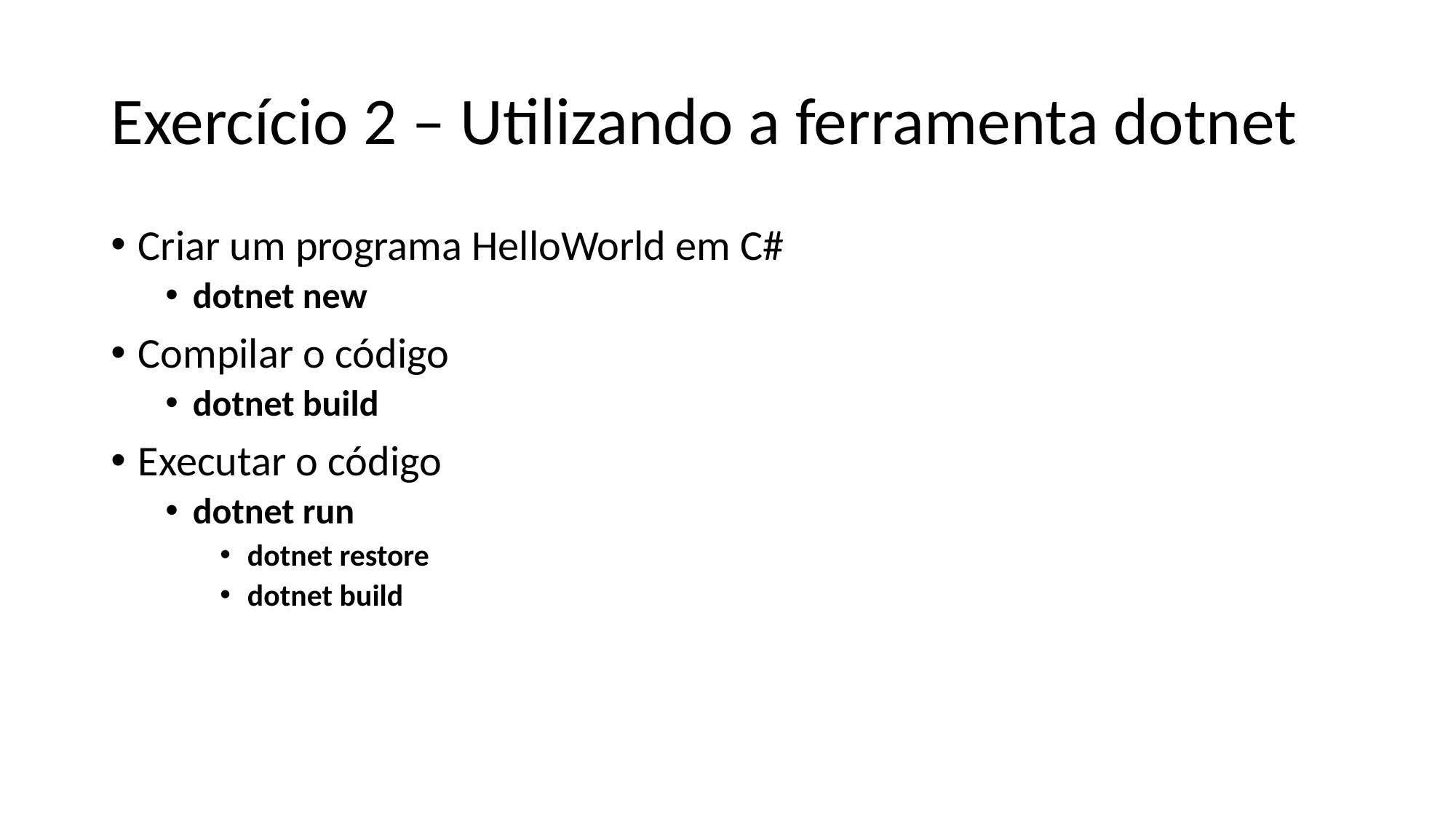

# Exercício 2 – Utilizando a ferramenta dotnet
Criar um programa HelloWorld em C#
dotnet new
Compilar o código
dotnet build
Executar o código
dotnet run
dotnet restore
dotnet build